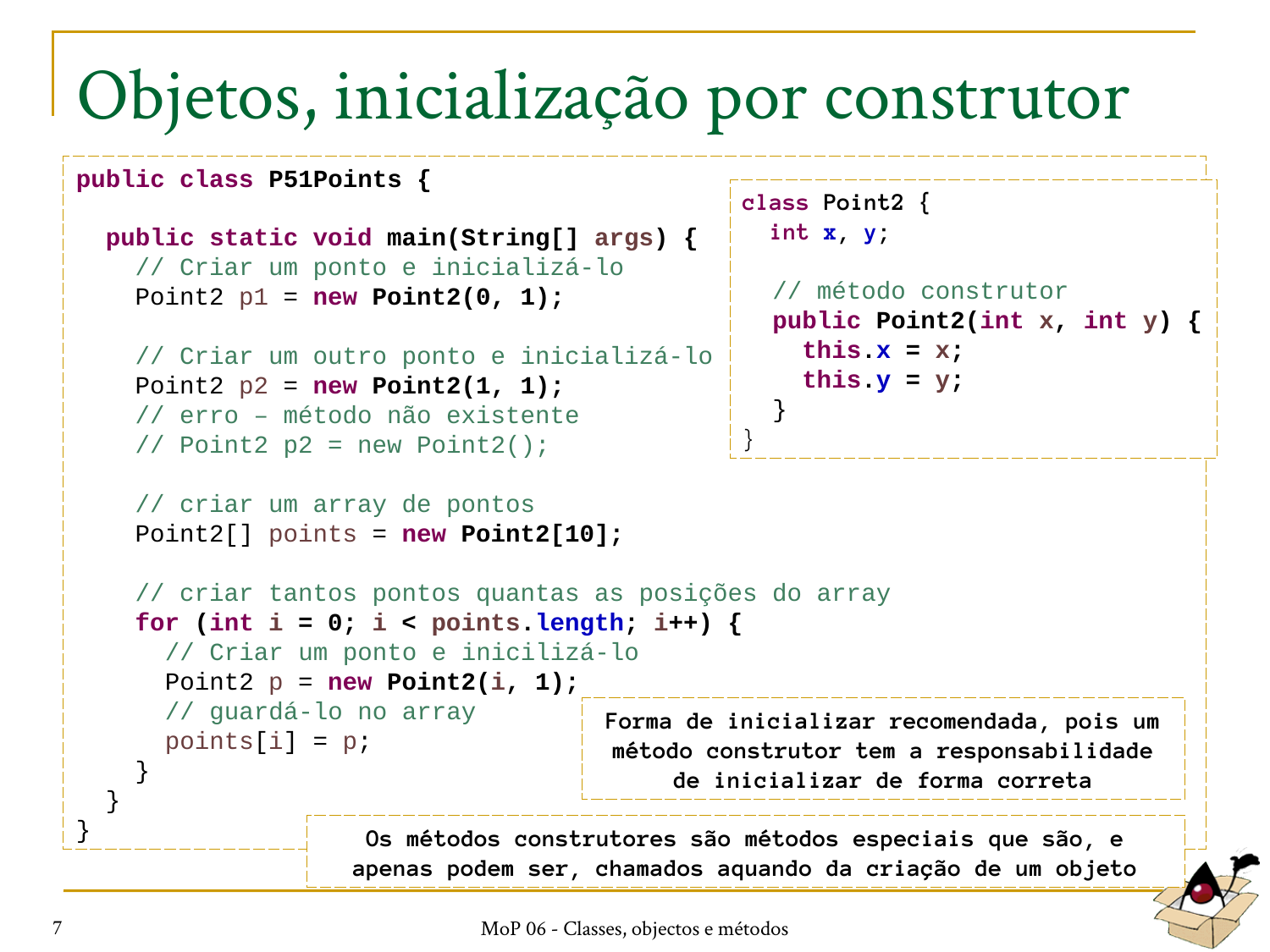

# Objetos, inicialização por construtor
public class P51Points {

  public static void main(String[] args) {
    // Criar um ponto e inicializá-lo
    Point2 p1 = new Point2(0, 1);

    // Criar um outro ponto e inicializá-lo
    Point2 p2 = new Point2(1, 1);
    // erro – método não existente
    // Point2 p2 = new Point2();

    // criar um array de pontos
    Point2[] points = new Point2[10];

    // criar tantos pontos quantas as posições do array
    for (int i = 0; i < points.length; i++) {
      // Criar um ponto e inicilizá-lo
      Point2 p = new Point2(i, 1);
      // guardá-lo no array
      points[i] = p;
    }
  }
}
class Point2 {
  int x, y;

  // método construtor
  public Point2(int x, int y) {
    this.x = x;
    this.y = y;
  }
}
Forma de inicializar recomendada, pois um método construtor tem a responsabilidade de inicializar de forma correta
Os métodos construtores são métodos especiais que são, e apenas podem ser, chamados aquando da criação de um objeto
MoP 06 - Classes, objectos e métodos